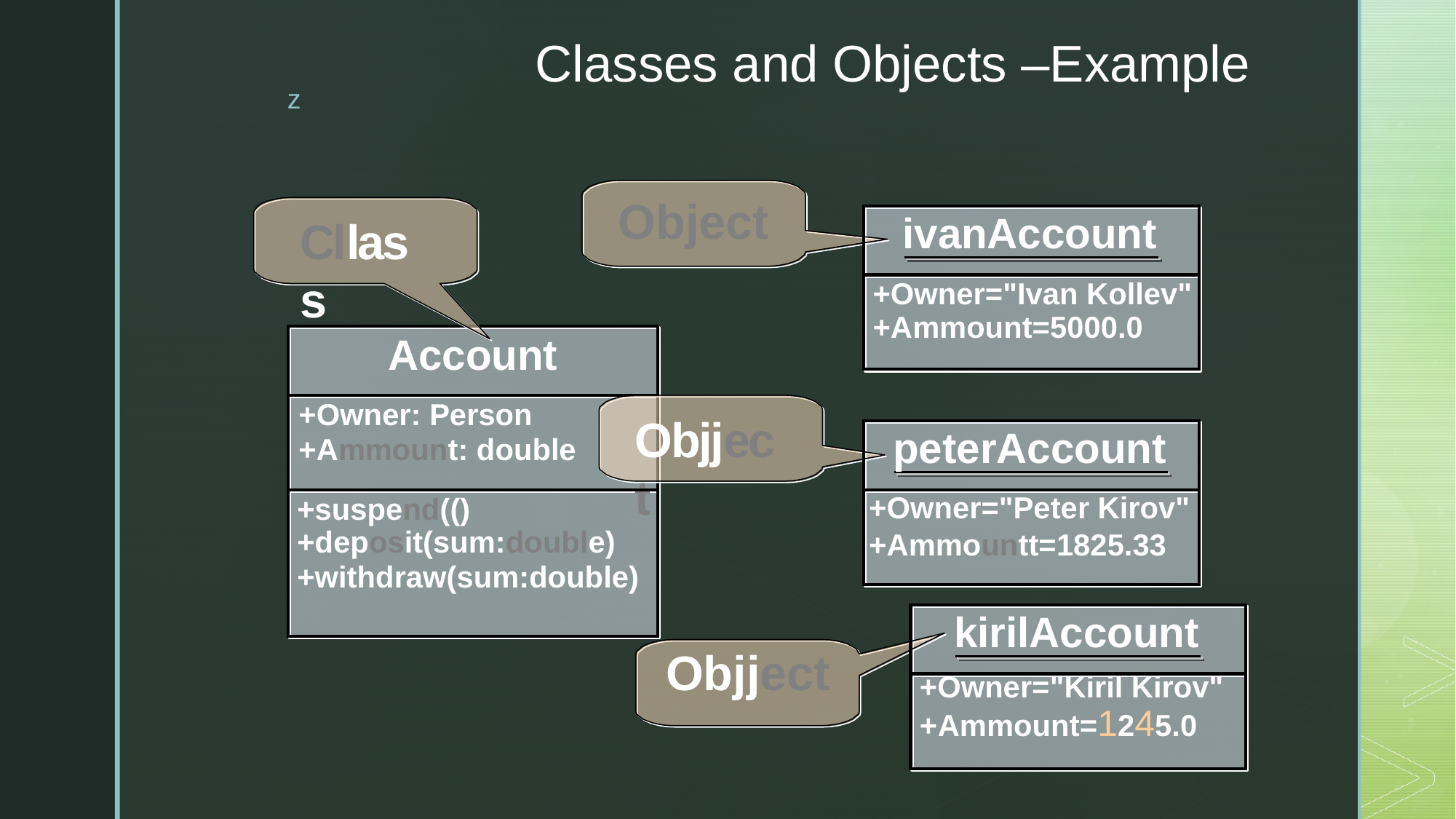

# Classes and Objects –Example

Object

ivanAccount

Cllass

+Owner="Ivan Kollev"
+Ammount=5000.0

Account

+Owner: Person
+Ammount: double
Objject

peterAccount

+Owner="Peter Kirov"
+Ammountt=1825.33

+suspend(()
+deposit(sum:double)
+withdraw(sum:double)

kirilAccount

Objject

+Owner="Kiril Kirov"
+Ammount=1245.0